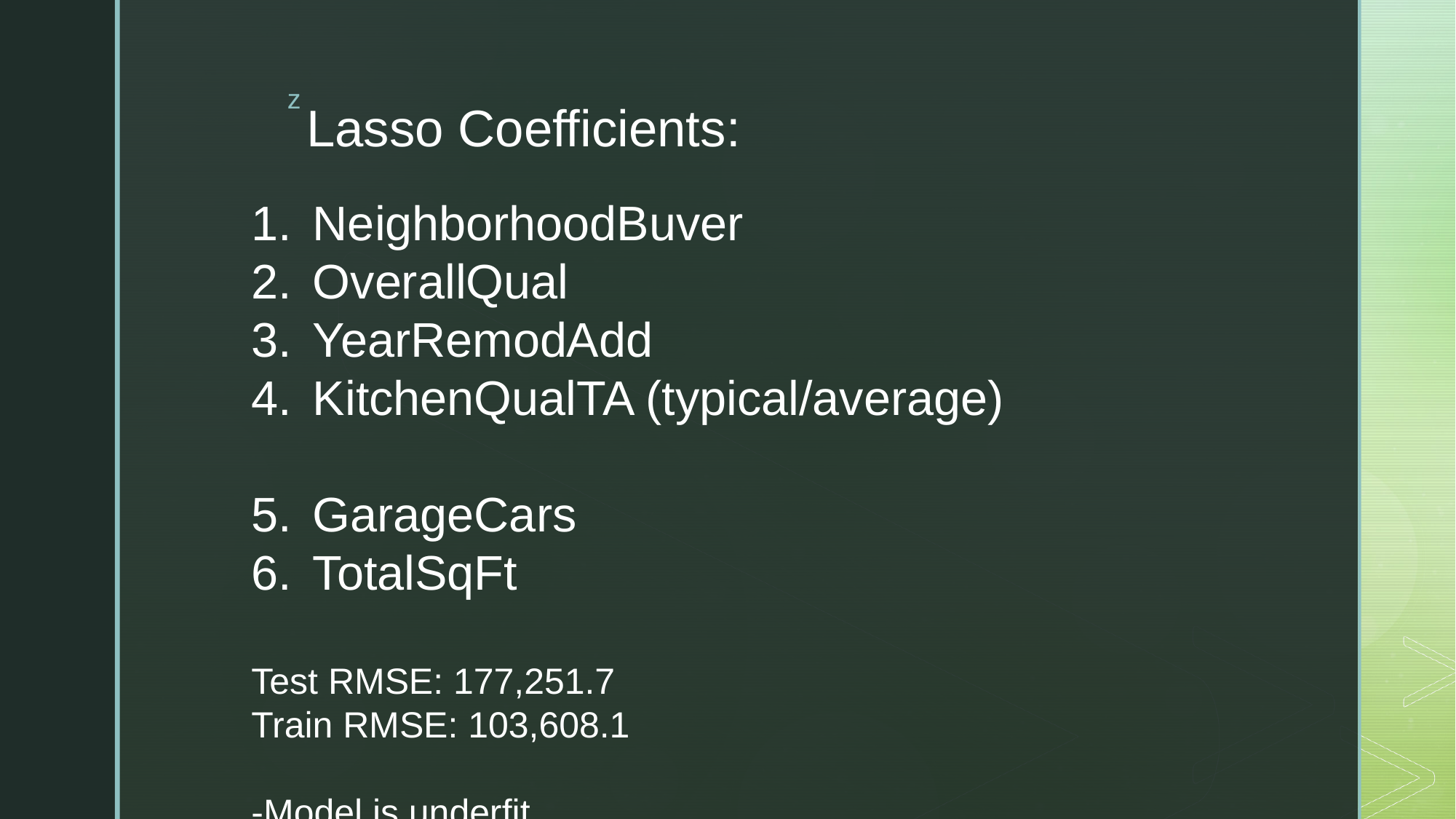

# Lasso Coefficients:
NeighborhoodBuver
OverallQual
YearRemodAdd
KitchenQualTA (typical/average)
GarageCars
TotalSqFt

Test RMSE: 177,251.7
Train RMSE: 103,608.1

-Model is underfit